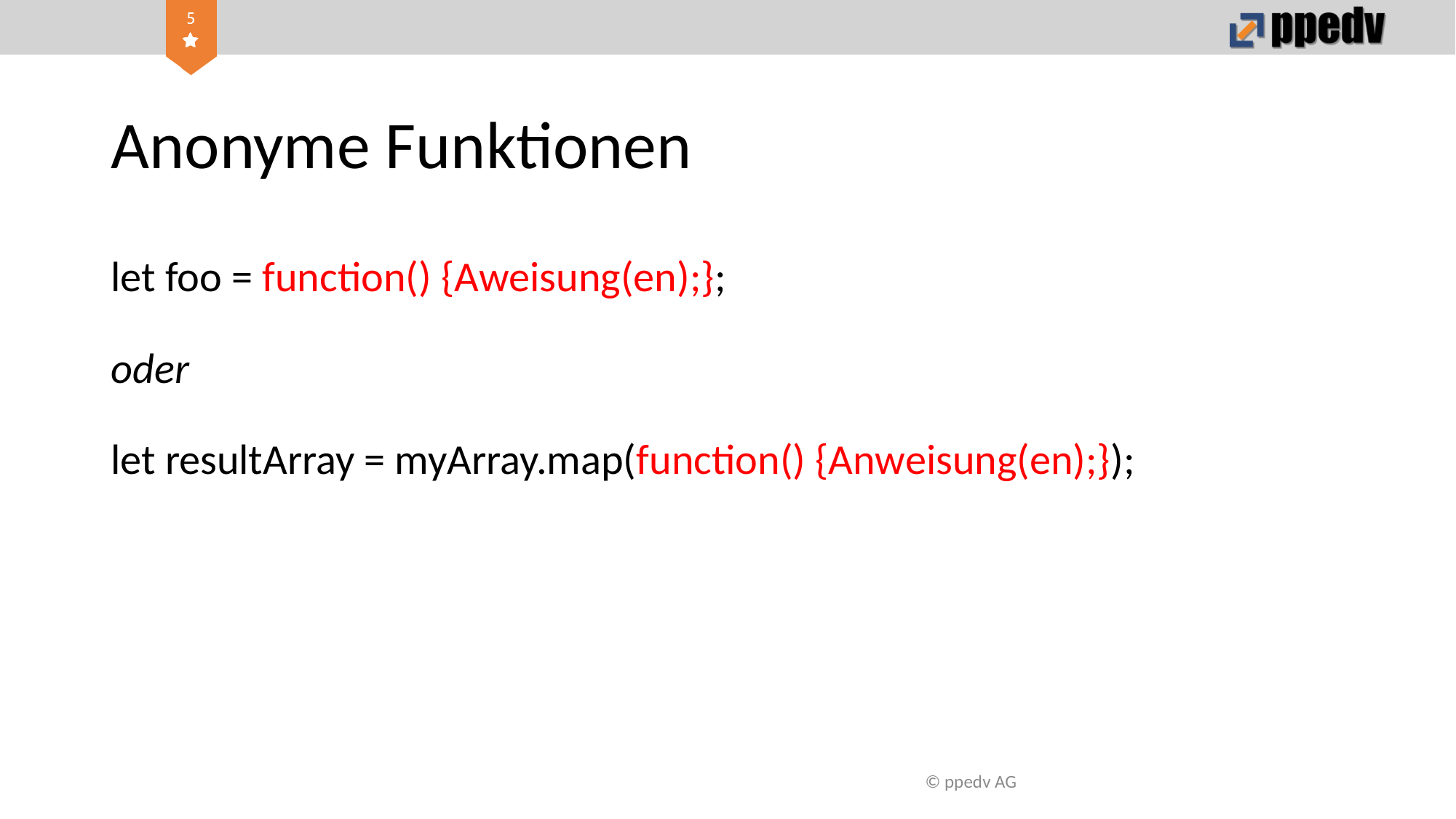

# Anonyme Funktionen
let foo = function() {Aweisung(en);};
oder
let resultArray = myArray.map(function() {Anweisung(en);});
© ppedv AG